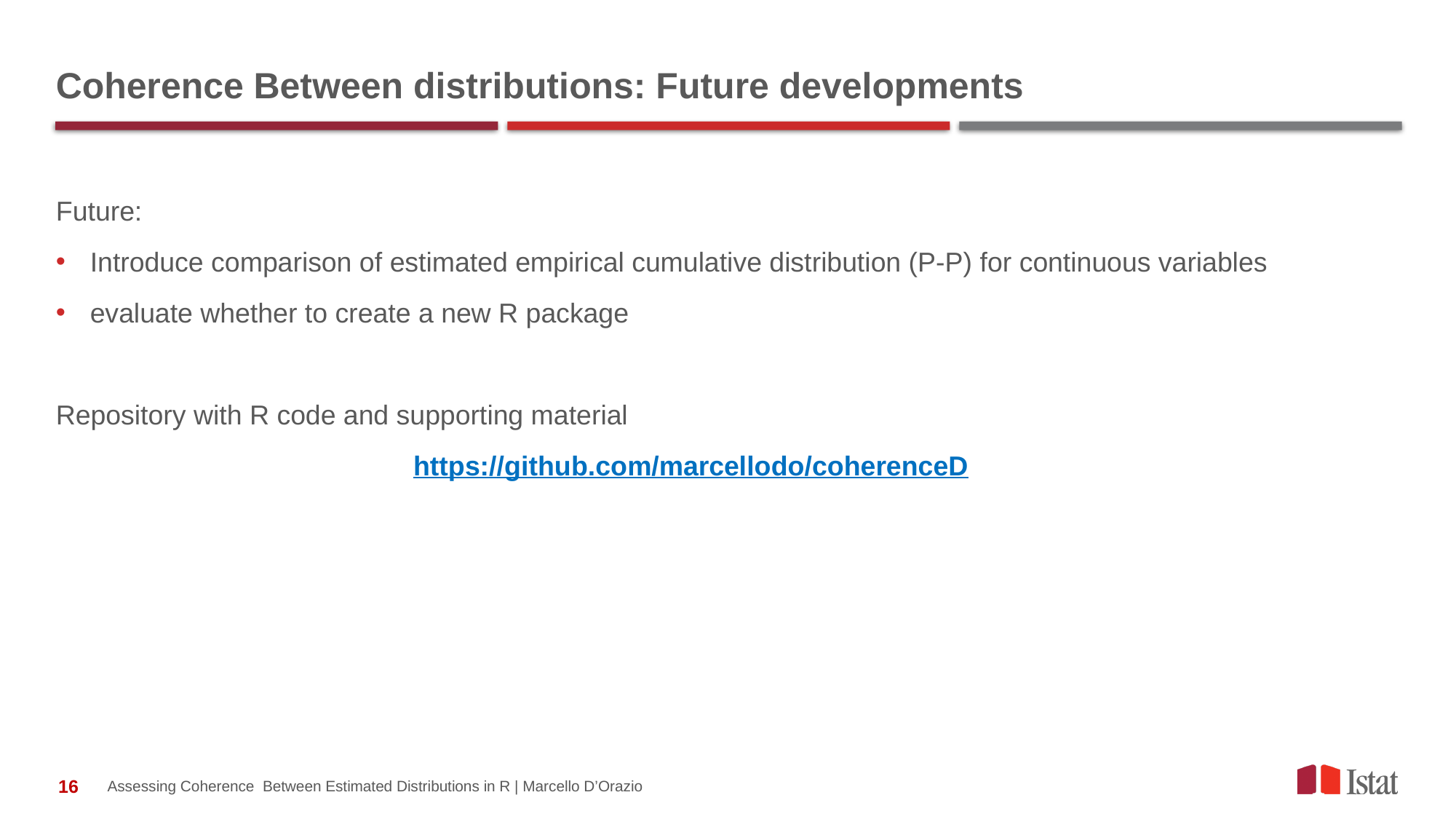

# Coherence Between distributions: Future developments

Future:
Introduce comparison of estimated empirical cumulative distribution (P-P) for continuous variables
evaluate whether to create a new R package

Repository with R code and supporting material
https://github.com/marcellodo/coherenceD

Assessing Coherence  Between Estimated Distributions in R | Marcello D’Orazio
16